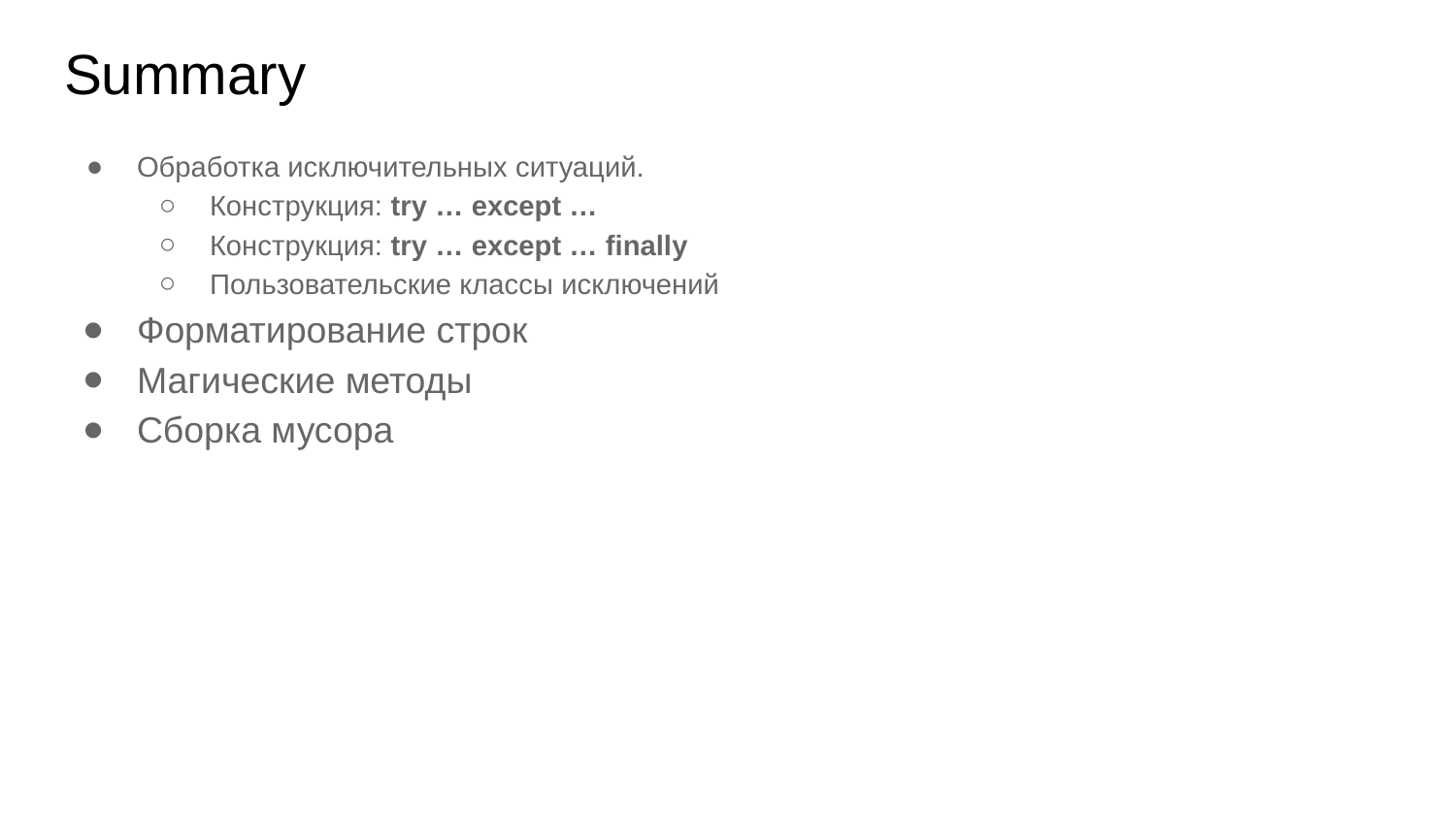

# Summary
Обработка исключительных ситуаций.
Конструкция: try … except …
Конструкция: try … except … finally
Пользовательские классы исключений
Форматирование строк
Магические методы
Сборка мусора